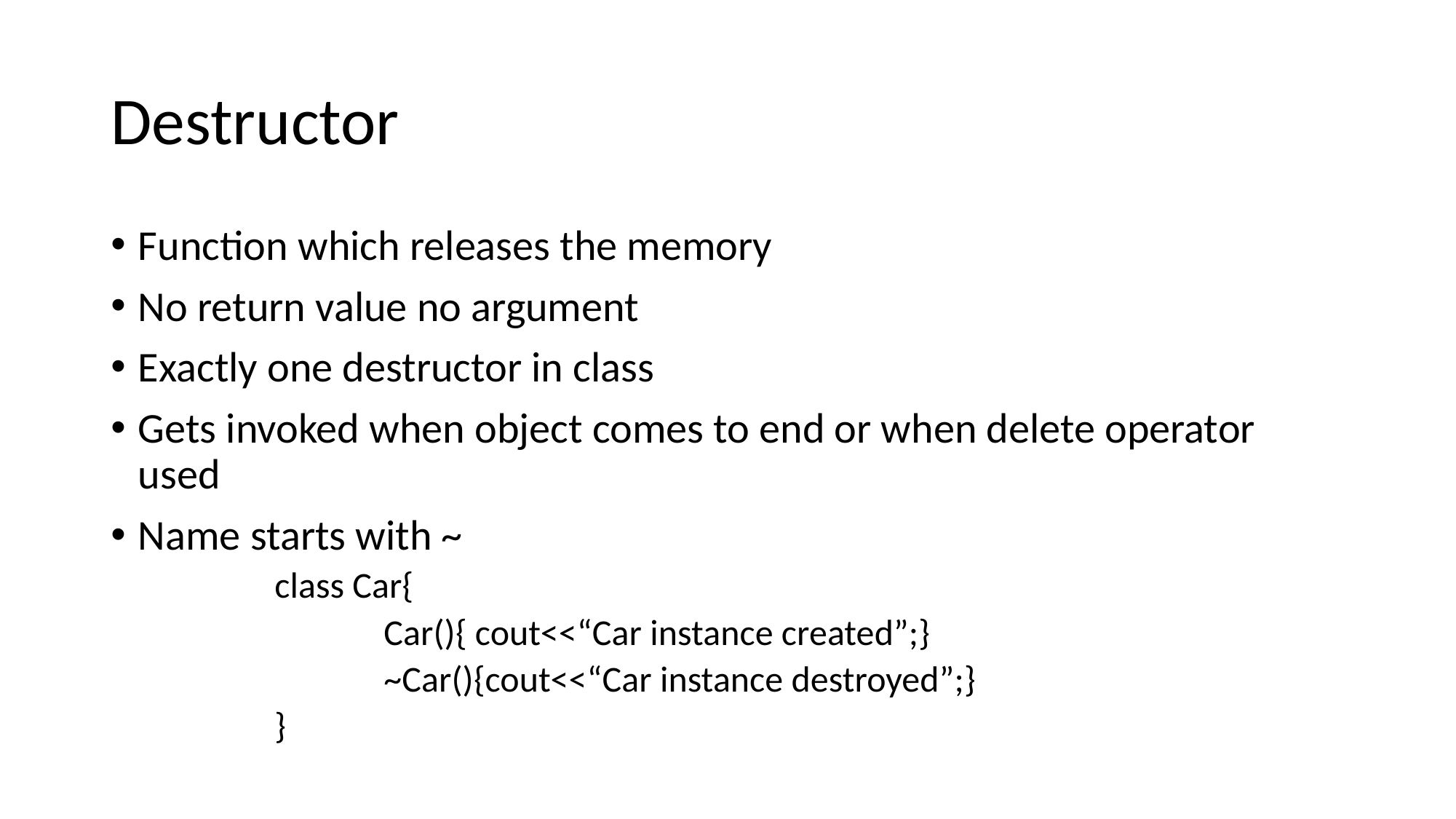

# Destructor
Function which releases the memory
No return value no argument
Exactly one destructor in class
Gets invoked when object comes to end or when delete operator used
Name starts with ~
	class Car{
		Car(){ cout<<“Car instance created”;}
		~Car(){cout<<“Car instance destroyed”;}
	}